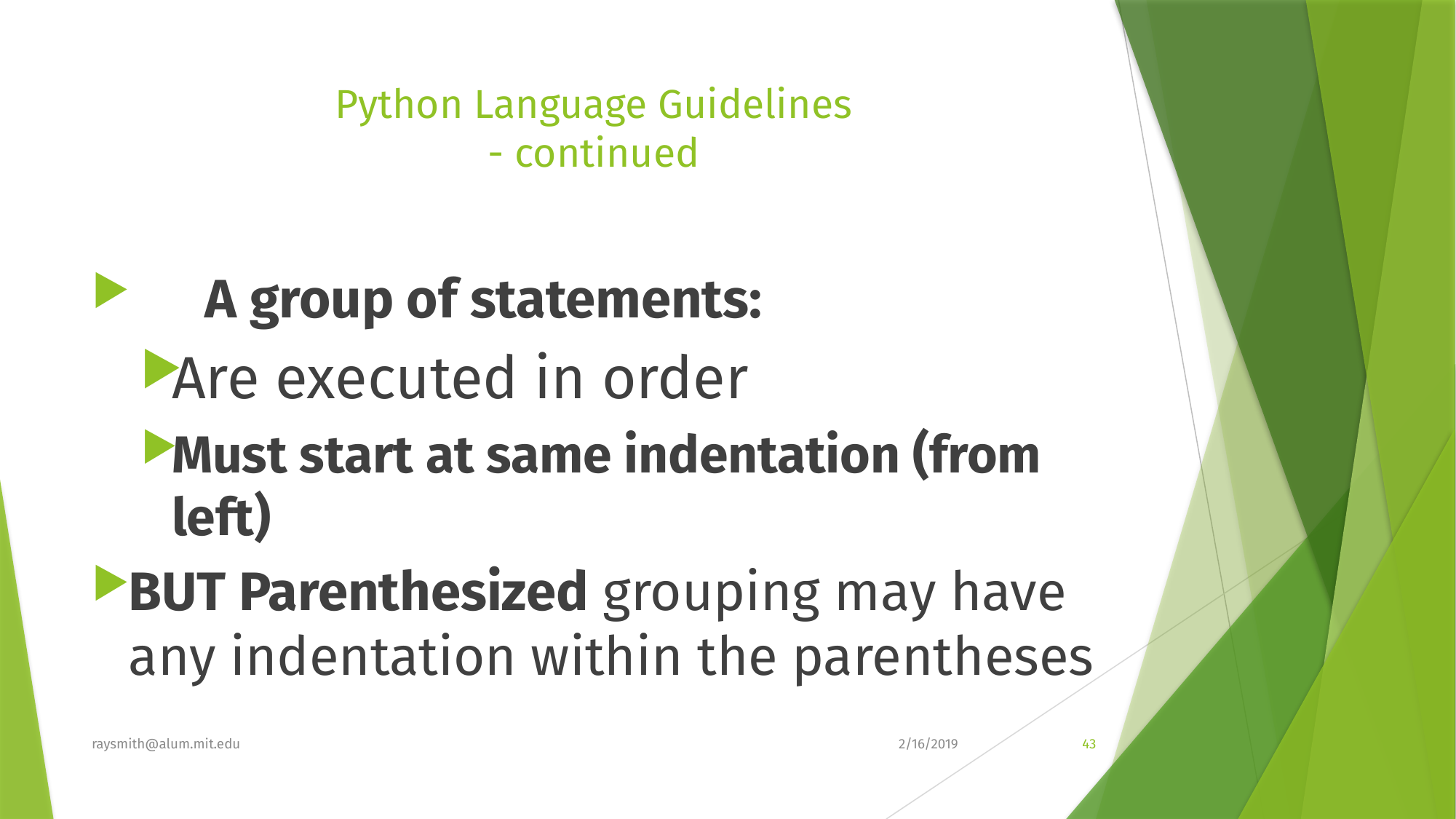

# Python Language Guidelines - continued
	A group of statements:
Are executed in order
Must start at same indentation (from left)
BUT Parenthesized grouping may have any indentation within the parentheses

raysmith@alum.mit.edu
2/16/2019
43